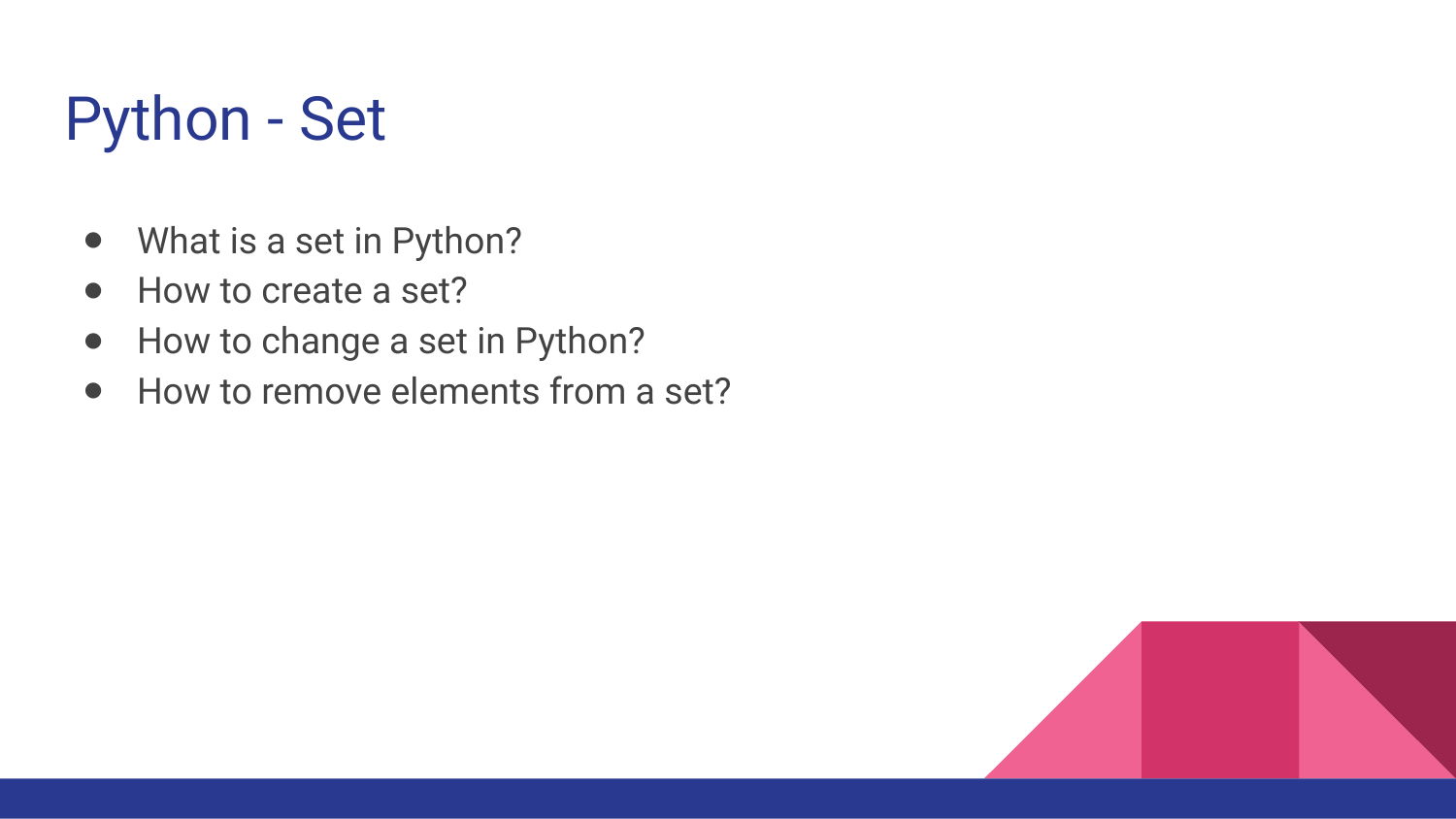

# Python - Set
What is a set in Python?
How to create a set?
How to change a set in Python?
How to remove elements from a set?